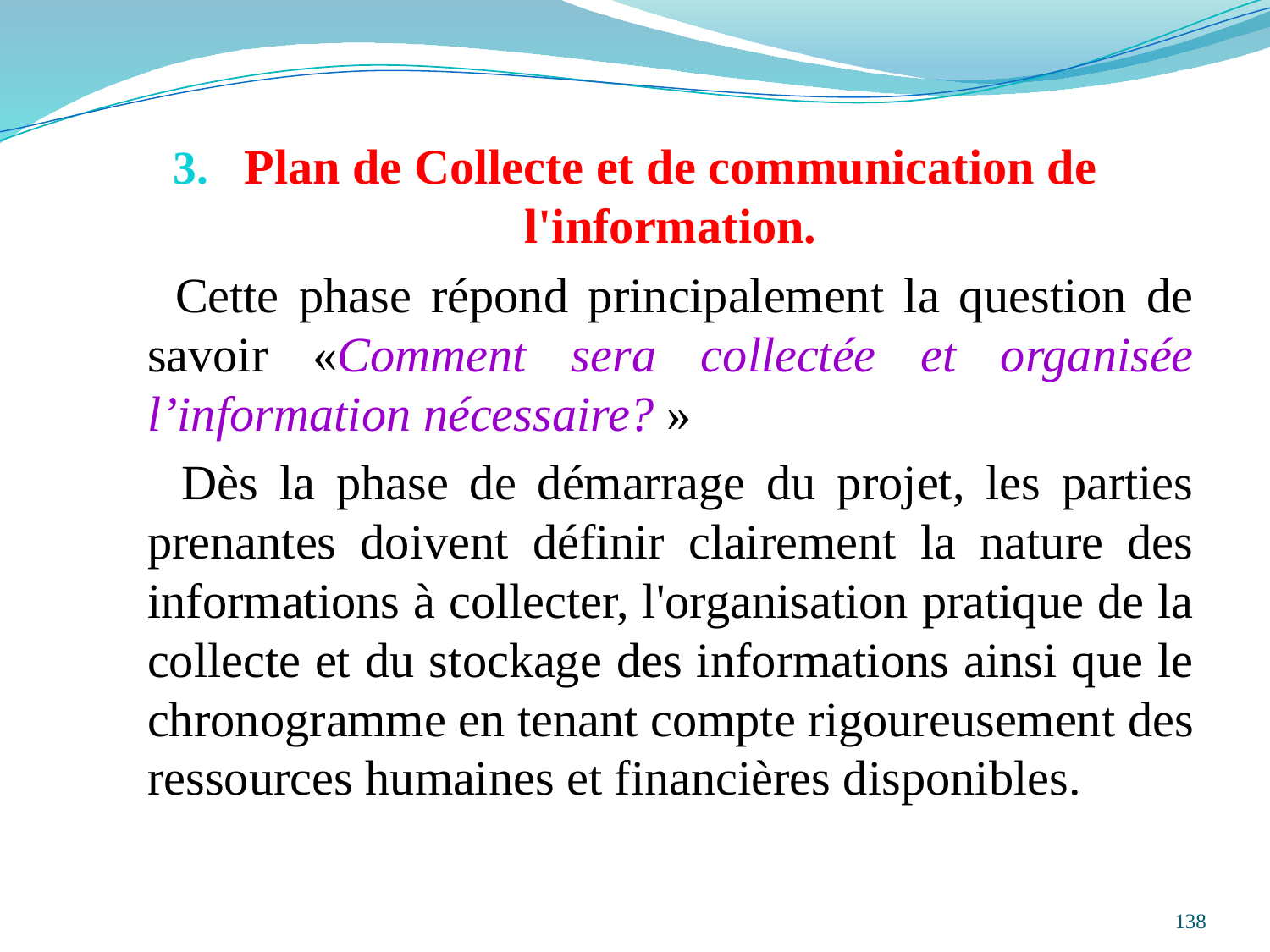

Plan de Collecte et de communication de l'information.
     Cette phase répond principalement la question de savoir «Comment sera collectée et organisée l’information nécessaire? »
     Dès la phase de démarrage du projet, les parties prenantes doivent définir clairement la nature des informations à collecter, l'organisation pratique de la collecte et du stockage des informations ainsi que le chronogramme en tenant compte rigoureusement des ressources humaines et financières disponibles.
138